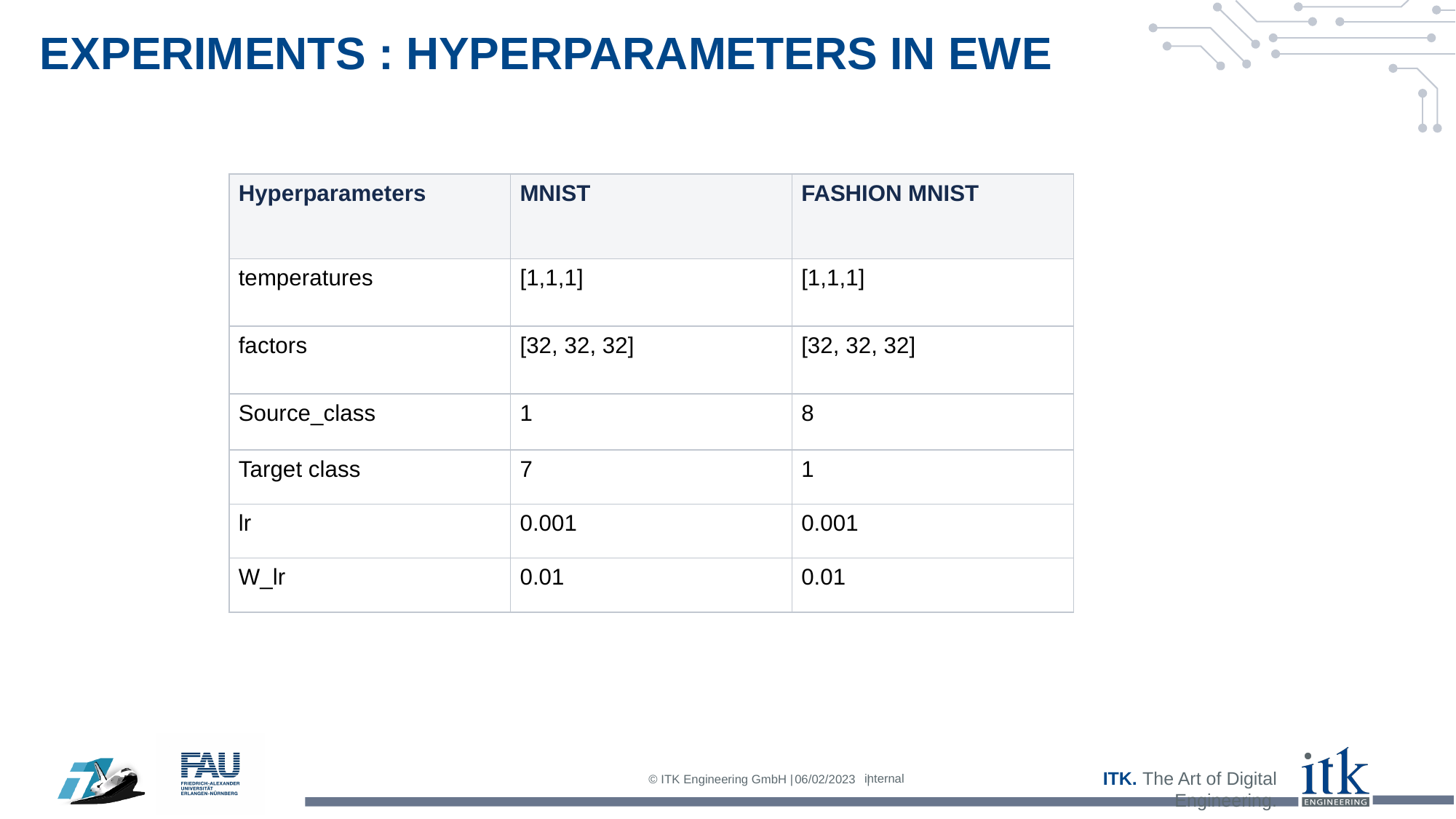

# Experiments : HYPERPARAMETERS in ewe
| Hyperparameters | MNIST | FASHION MNIST |
| --- | --- | --- |
| temperatures | [1,1,1] | [1,1,1] |
| factors | [32, 32, 32] | [32, 32, 32] |
| Source\_class | 1 | 8 |
| Target class | 7 | 1 |
| lr | 0.001 | 0.001 |
| W\_lr | 0.01 | 0.01 |
internal
06/02/2023